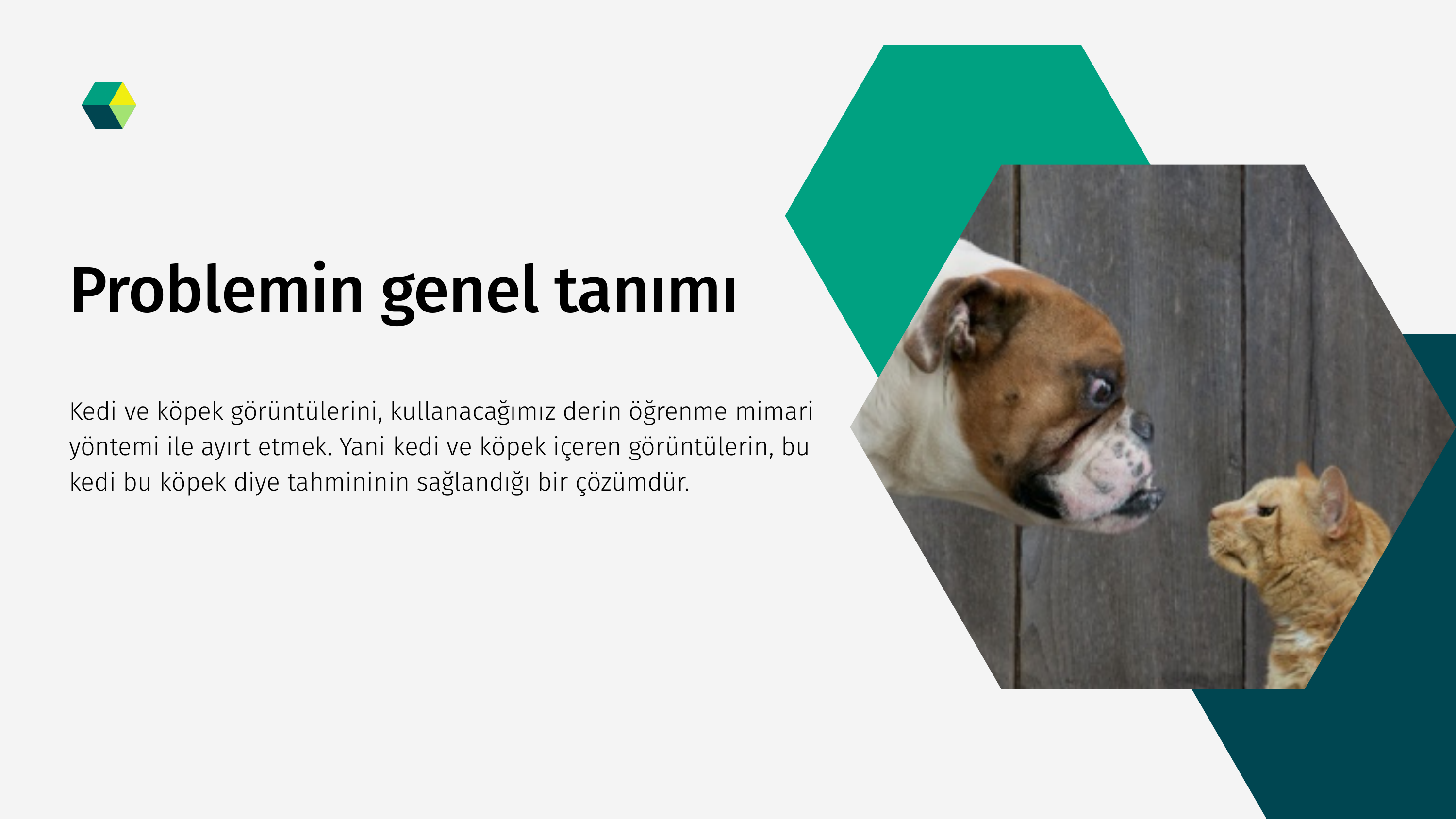

Problemin genel tanımı
Kedi ve köpek görüntülerini, kullanacağımız derin öğrenme mimari yöntemi ile ayırt etmek. Yani kedi ve köpek içeren görüntülerin, bu kedi bu köpek diye tahmininin sağlandığı bir çözümdür.